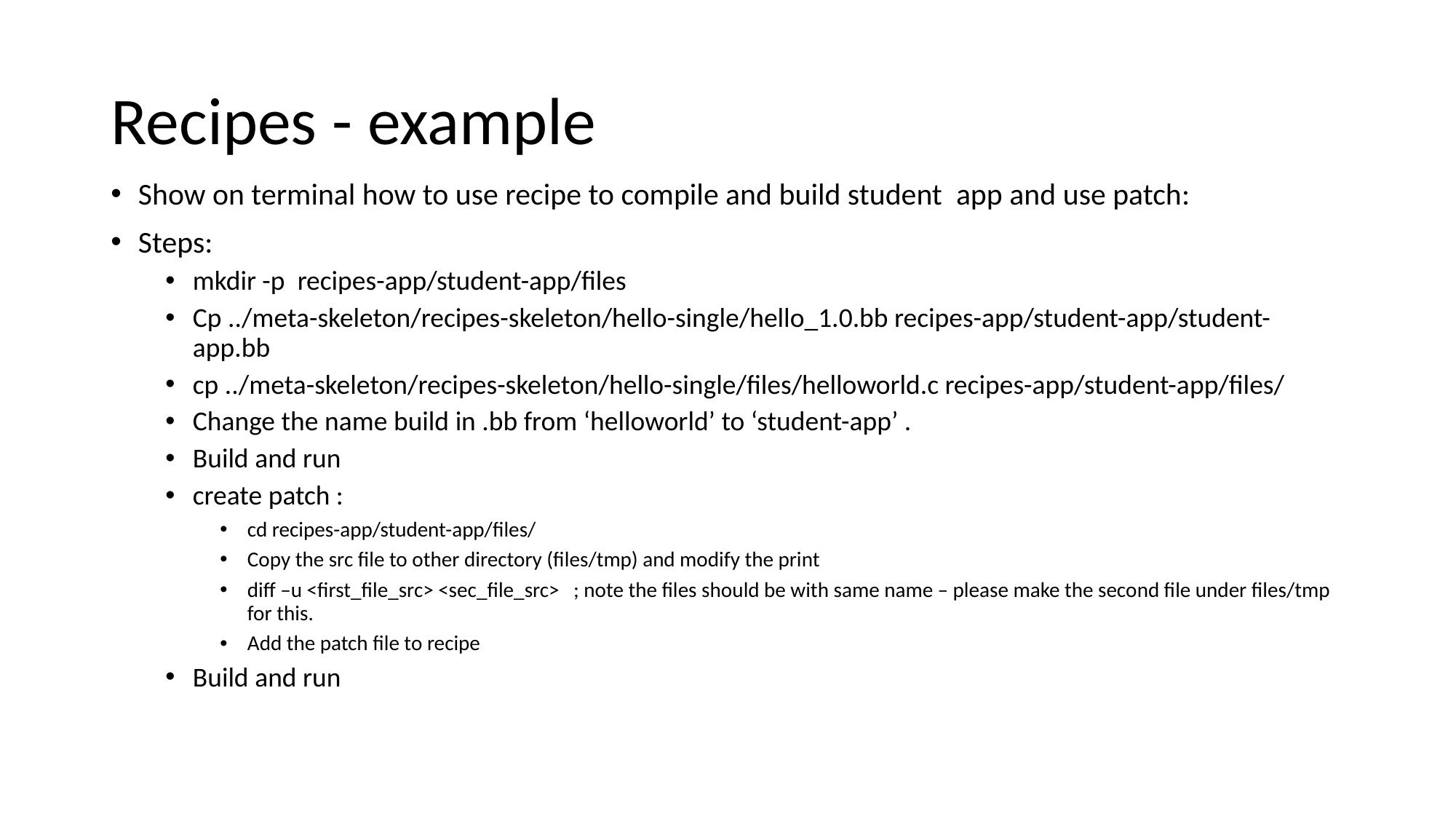

# Recipes - example
Show on terminal how to use recipe to compile and build student  app and use patch:
Steps:
mkdir -p  recipes-app/student-app/files
Cp ../meta-skeleton/recipes-skeleton/hello-single/hello_1.0.bb recipes-app/student-app/student-app.bb
cp ../meta-skeleton/recipes-skeleton/hello-single/files/helloworld.c recipes-app/student-app/files/
Change the name build in .bb from ‘helloworld’ to ‘student-app’ .
Build and run
create patch :
cd recipes-app/student-app/files/
Copy the src file to other directory (files/tmp) and modify the print
diff –u <first_file_src> <sec_file_src>   ; note the files should be with same name – please make the second file under files/tmp for this.
Add the patch file to recipe
Build and run